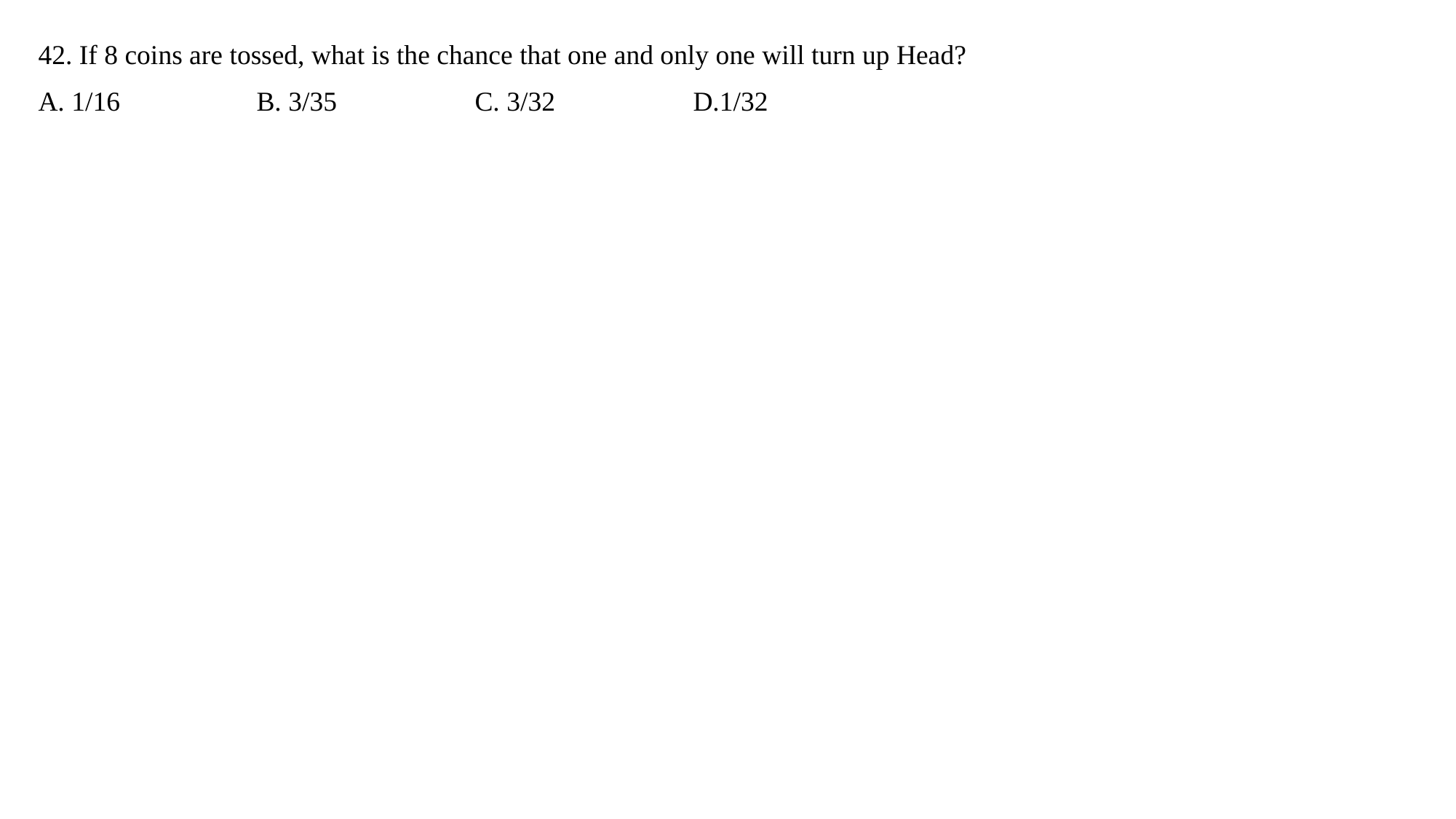

42. If 8 coins are tossed, what is the chance that one and only one will turn up Head?
A. 1/16 		B. 3/35 		C. 3/32 		D.1/32